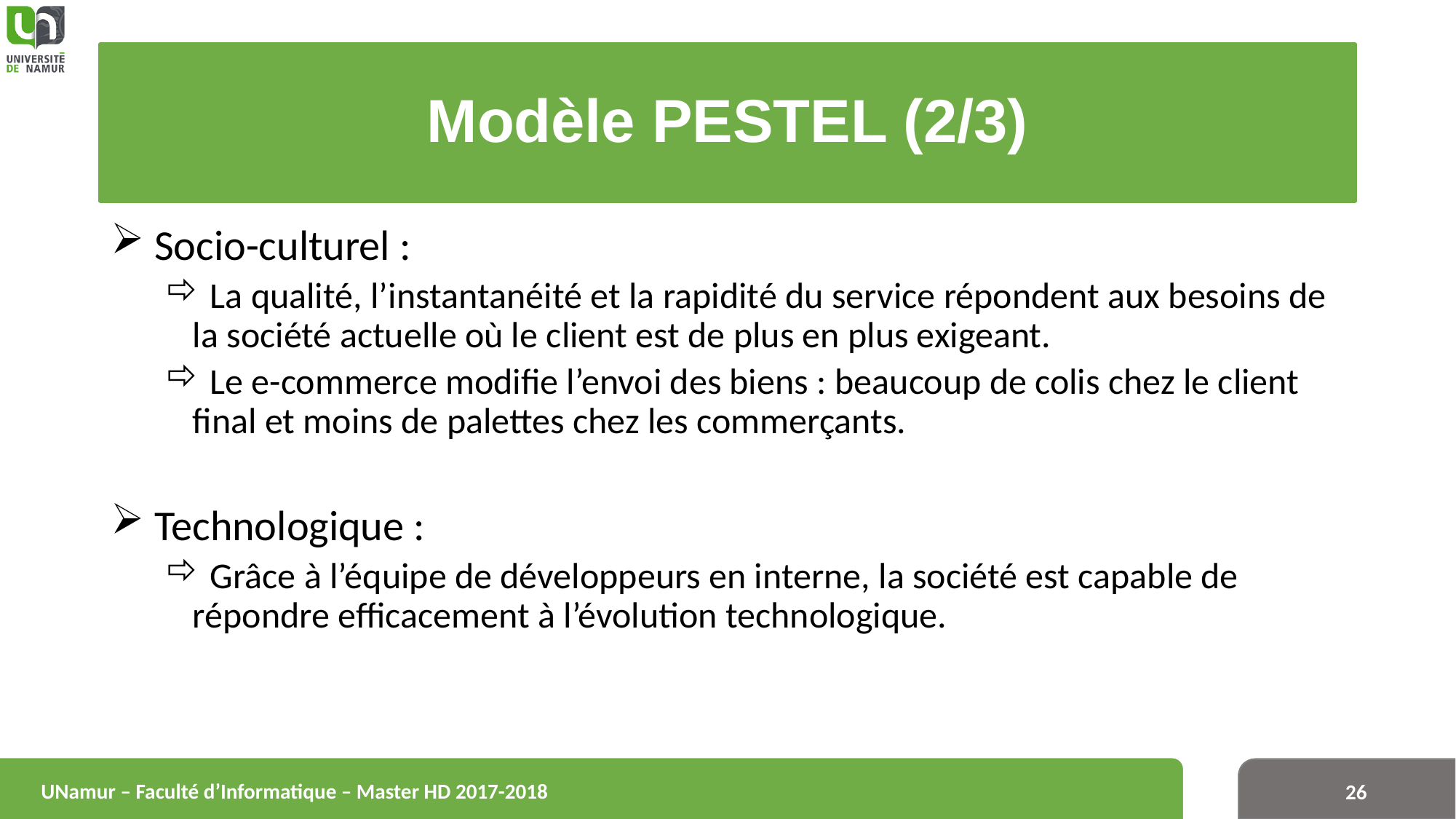

# Modèle PESTEL (2/3)
 Socio-culturel :
 La qualité, l’instantanéité et la rapidité du service répondent aux besoins de la société actuelle où le client est de plus en plus exigeant.
 Le e-commerce modifie l’envoi des biens : beaucoup de colis chez le client final et moins de palettes chez les commerçants.

 Technologique :
 Grâce à l’équipe de développeurs en interne, la société est capable de répondre efficacement à l’évolution technologique.

UNamur – Faculté d’Informatique – Master HD 2017-2018